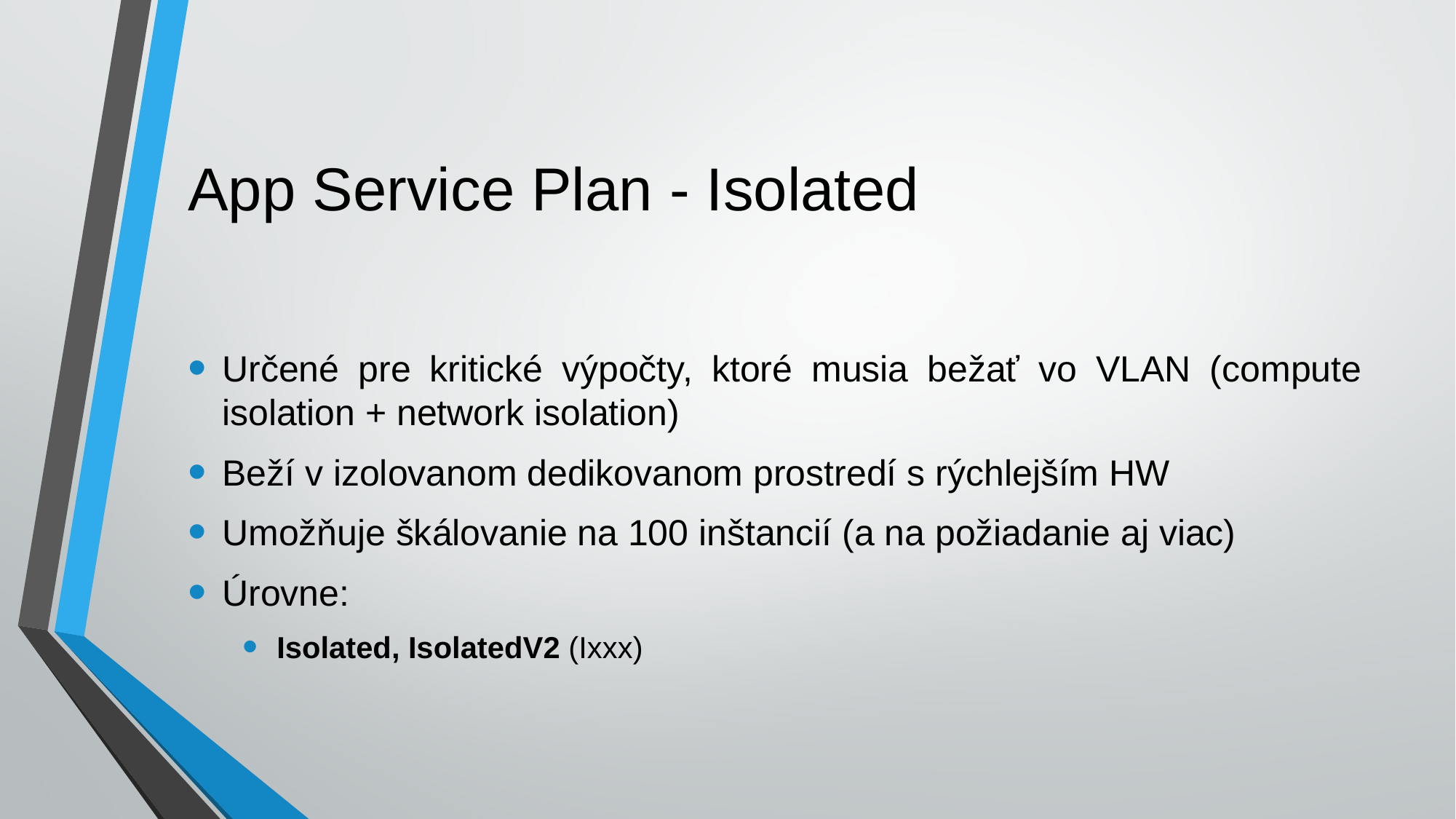

# App Service Plan - Isolated
Určené pre kritické výpočty, ktoré musia bežať vo VLAN (compute isolation + network isolation)
Beží v izolovanom dedikovanom prostredí s rýchlejším HW
Umožňuje škálovanie na 100 inštancií (a na požiadanie aj viac)
Úrovne:
Isolated, IsolatedV2 (Ixxx)